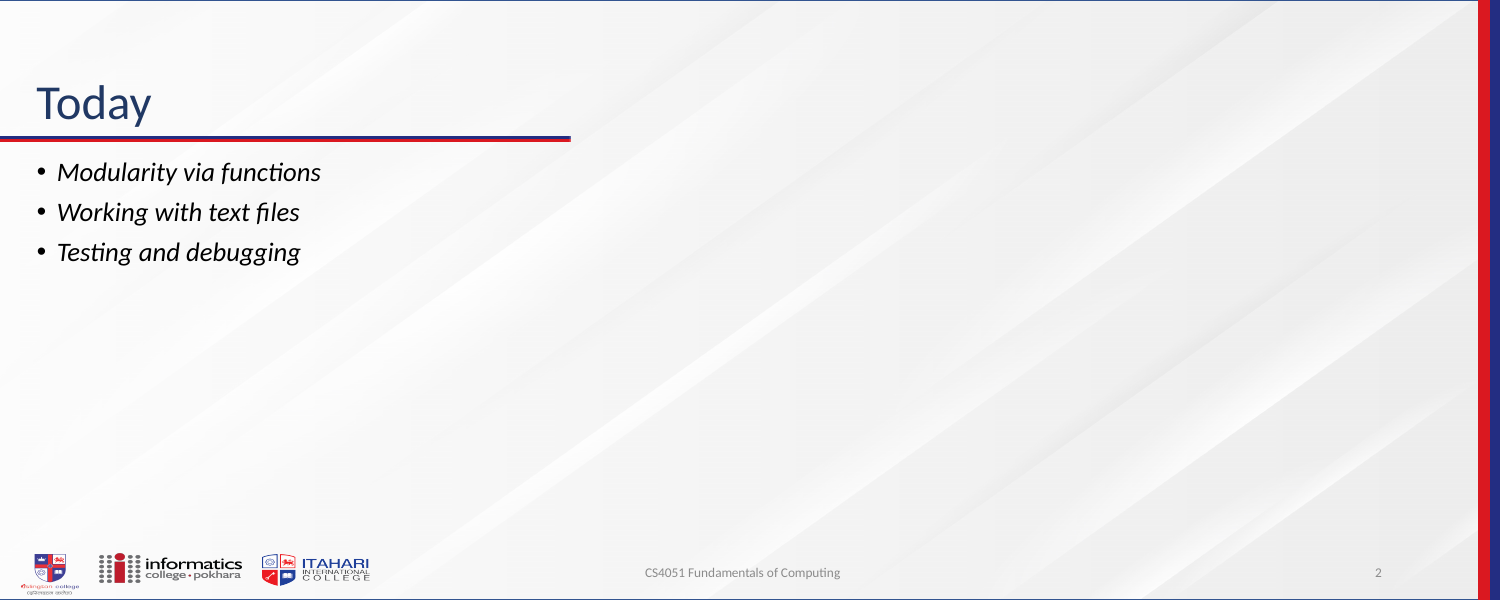

# Today
Modularity via functions
Working with text files
Testing and debugging
CS4051 Fundamentals of Computing
2